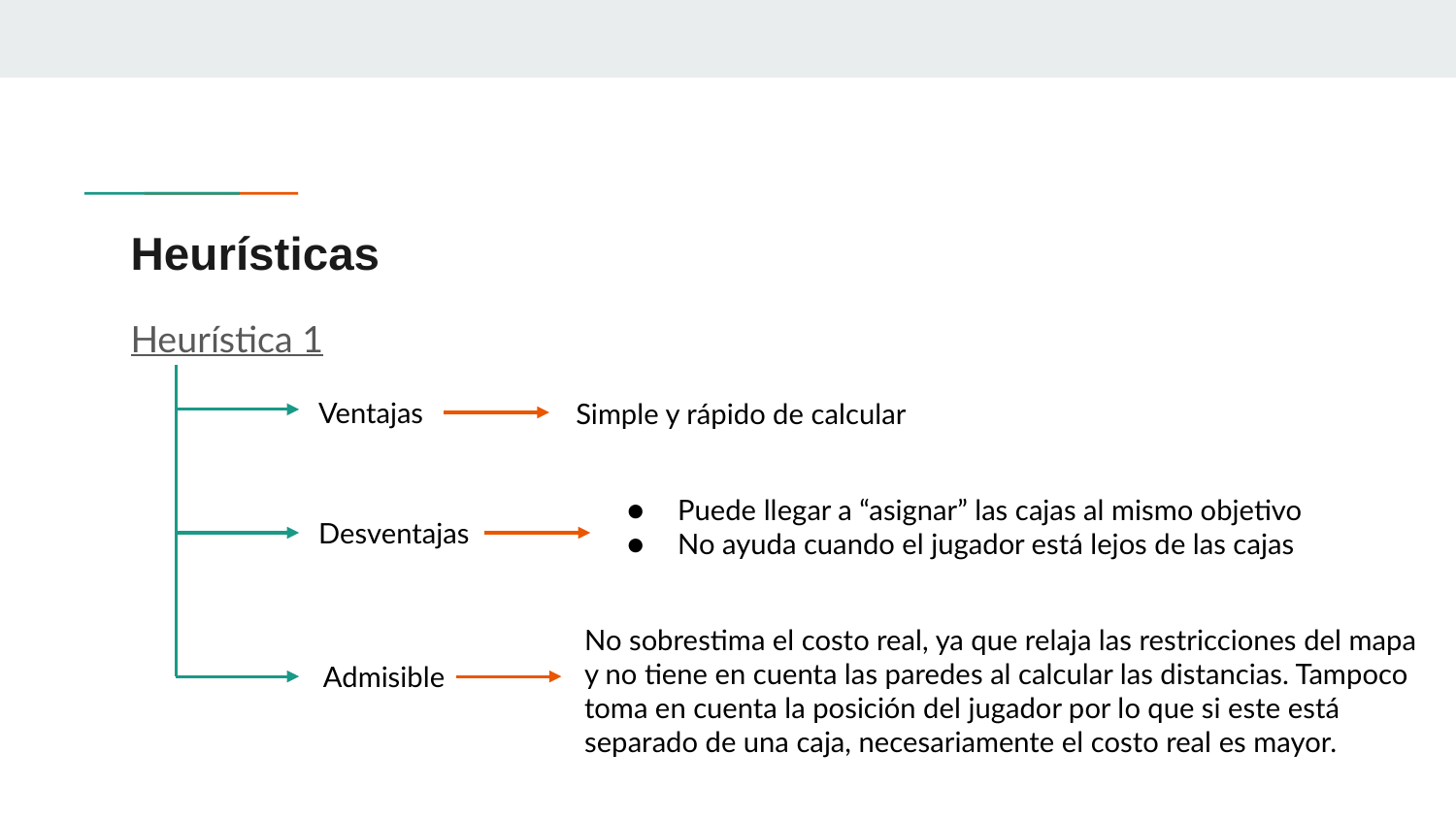

# Heurísticas
Heurística 1
Ventajas
Simple y rápido de calcular
Puede llegar a “asignar” las cajas al mismo objetivo
No ayuda cuando el jugador está lejos de las cajas
Desventajas
No sobrestima el costo real, ya que relaja las restricciones del mapa y no tiene en cuenta las paredes al calcular las distancias. Tampoco toma en cuenta la posición del jugador por lo que si este está separado de una caja, necesariamente el costo real es mayor.

Admisible